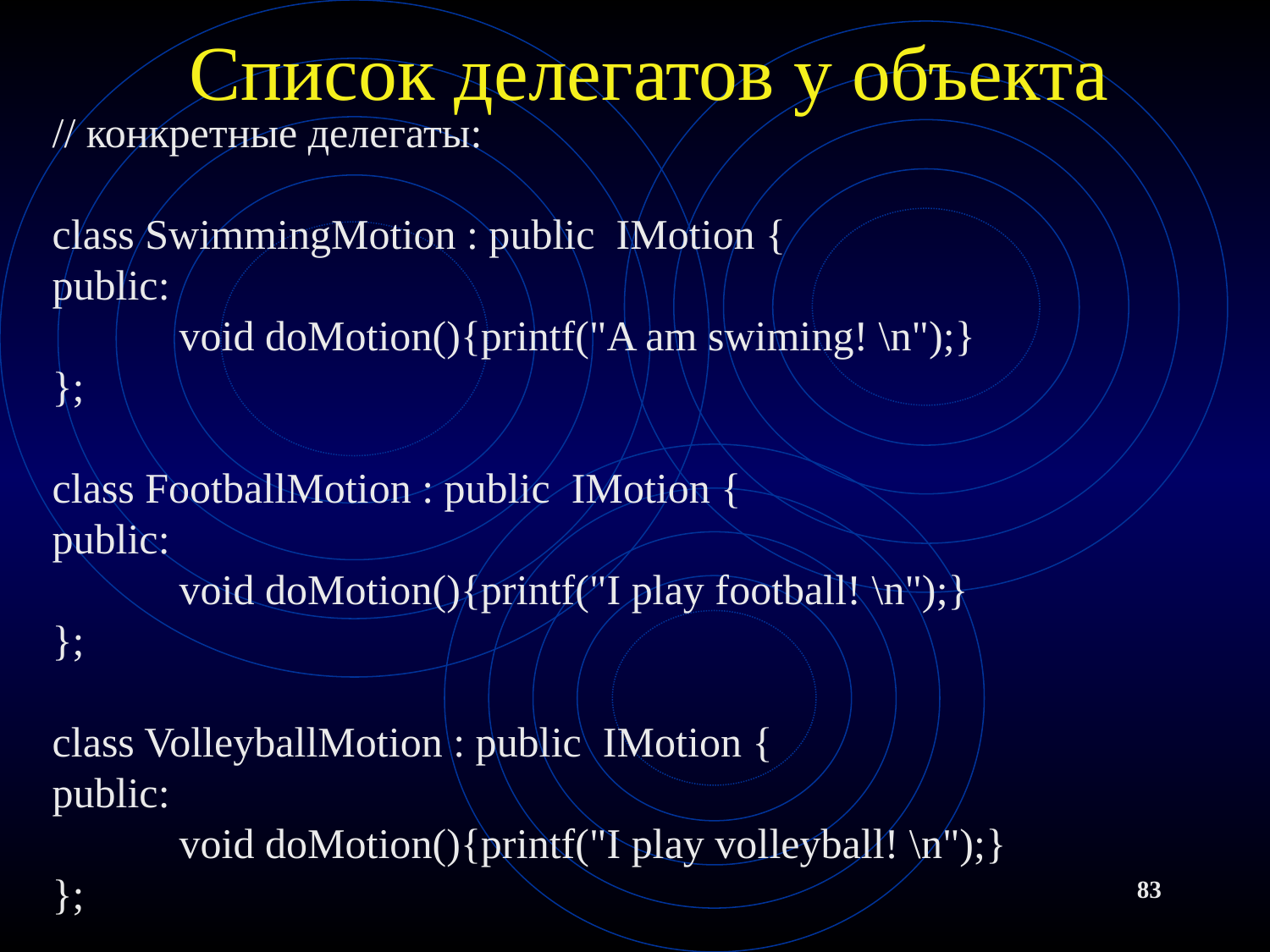

# Список делегатов у объекта
// конкретные делегаты:

class SwimmingMotion : public  IMotion {
public:
	void doMotion(){printf("A am swiming! \n");}
};

class FootballMotion : public  IMotion {
public:
	void doMotion(){printf("I play football! \n");}
};

class VolleyballMotion : public  IMotion {
public:
	void doMotion(){printf("I play volleyball! \n");}
};

83